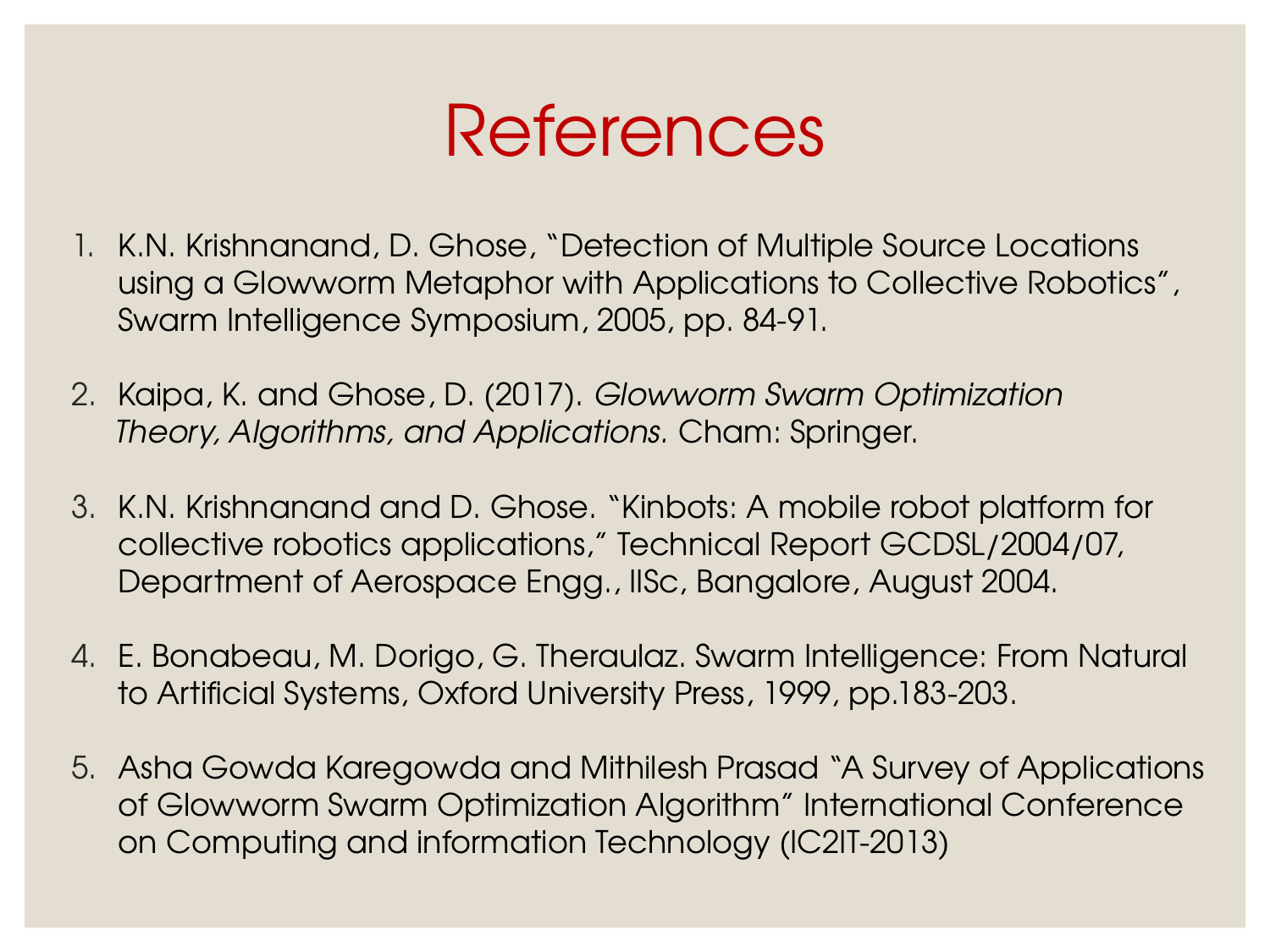

# References
K.N. Krishnanand, D. Ghose, “Detection of Multiple Source Locations using a Glowworm Metaphor with Applications to Collective Robotics”, Swarm Intelligence Symposium, 2005, pp. 84-91.

Kaipa, K. and Ghose, D. (2017). Glowworm Swarm Optimization
     Theory, Algorithms, and Applications. Cham: Springer.

K.N. Krishnanand and D. Ghose. “Kinbots: A mobile robot platform for collective robotics applications,” Technical Report GCDSL/2004/07, Department of Aerospace Engg., IISc, Bangalore, August 2004.

E. Bonabeau, M. Dorigo, G. Theraulaz. Swarm Intelligence: From Natural to Artificial Systems, Oxford University Press, 1999, pp.183-203.

Asha Gowda Karegowda and Mithilesh Prasad “A Survey of Applications of Glowworm Swarm Optimization Algorithm” International Conference on Computing and information Technology (IC2IT-2013)